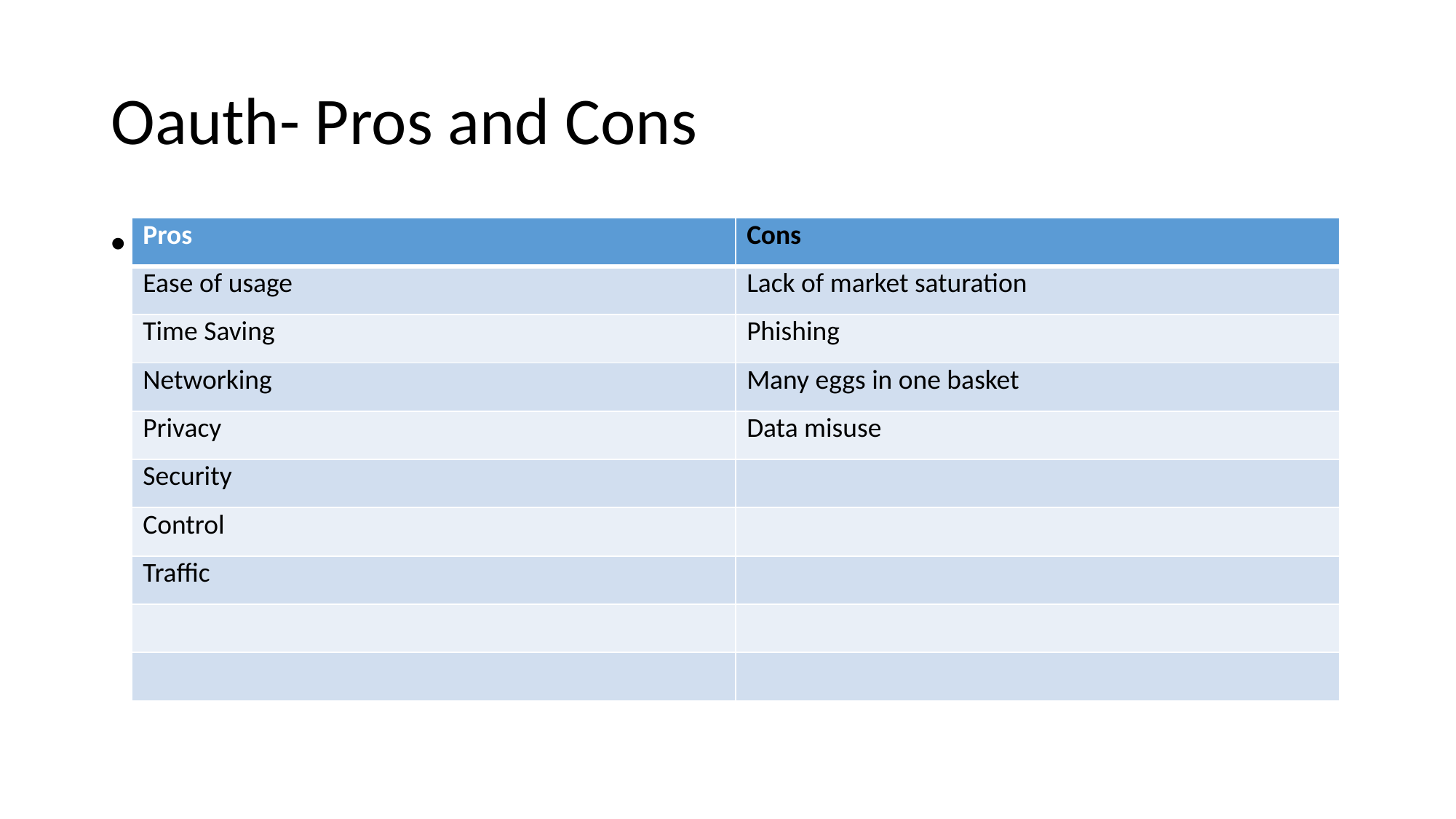

# Oauth- Pros and Cons

| Pros | Cons |
| --- | --- |
| Ease of usage | Lack of market saturation |
| Time Saving | Phishing |
| Networking | Many eggs in one basket |
| Privacy | Data misuse |
| Security |  |
| Control |  |
| Traffic |  |
|  |  |
|  |  |